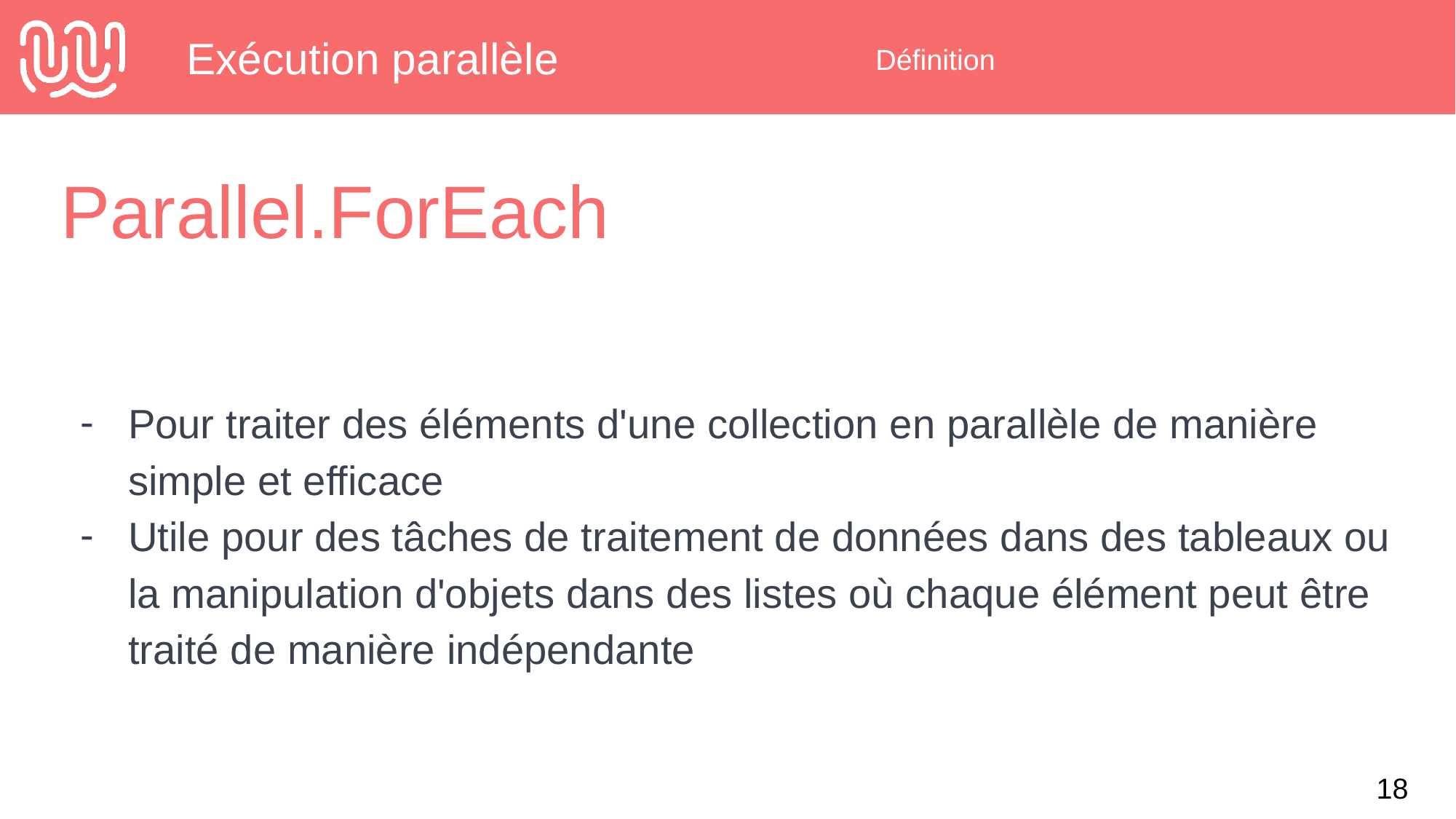

# Exécution parallèle
Définition
Parallel.ForEach
Pour traiter des éléments d'une collection en parallèle de manière simple et efficace
Utile pour des tâches de traitement de données dans des tableaux ou la manipulation d'objets dans des listes où chaque élément peut être traité de manière indépendante
18